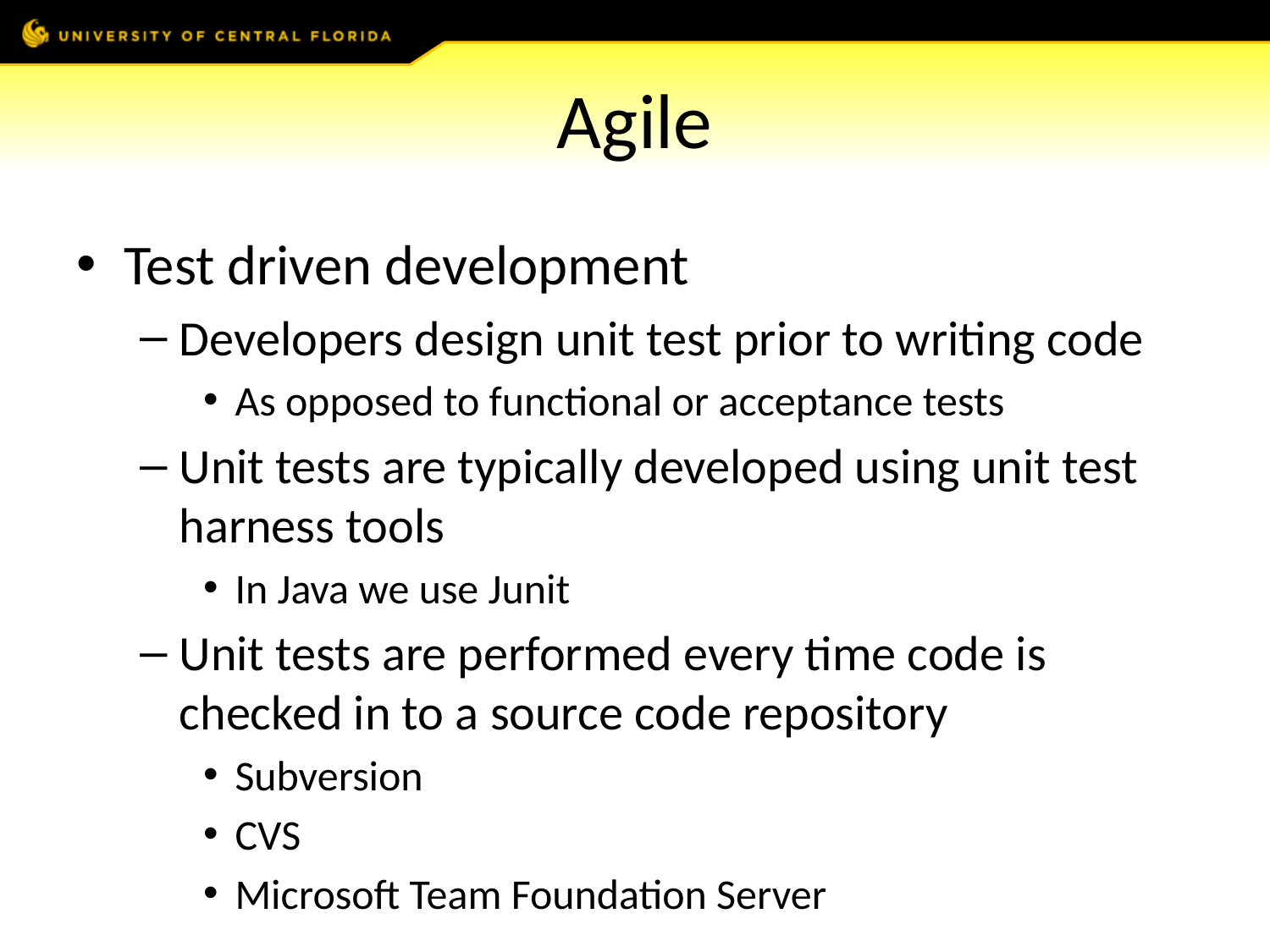

# Agile
Test driven development
Developers design unit test prior to writing code
As opposed to functional or acceptance tests
Unit tests are typically developed using unit test harness tools
In Java we use Junit
Unit tests are performed every time code is checked in to a source code repository
Subversion
CVS
Microsoft Team Foundation Server